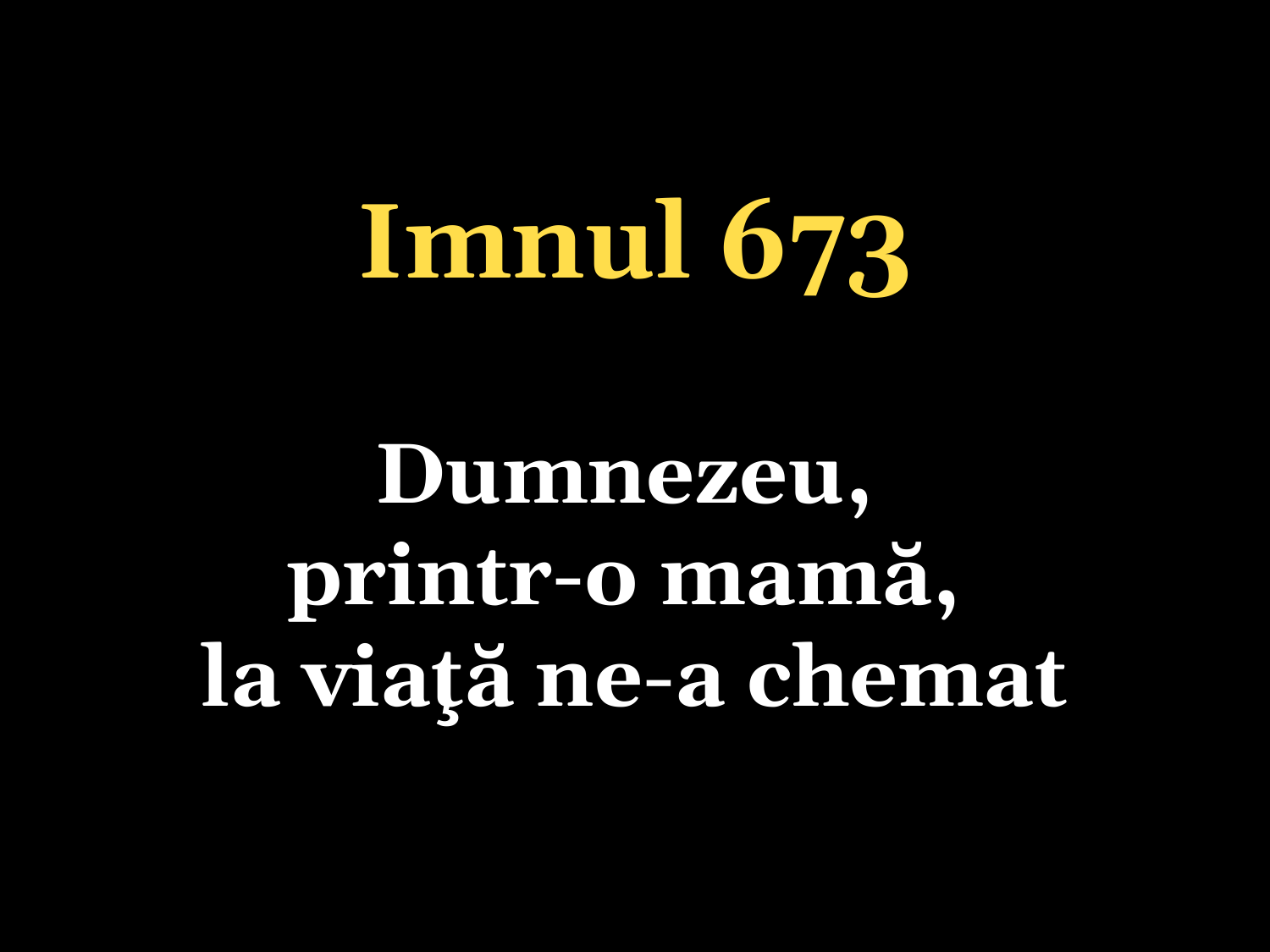

Imnul 673
Dumnezeu,
printr-o mamă,
la viaţă ne-a chemat